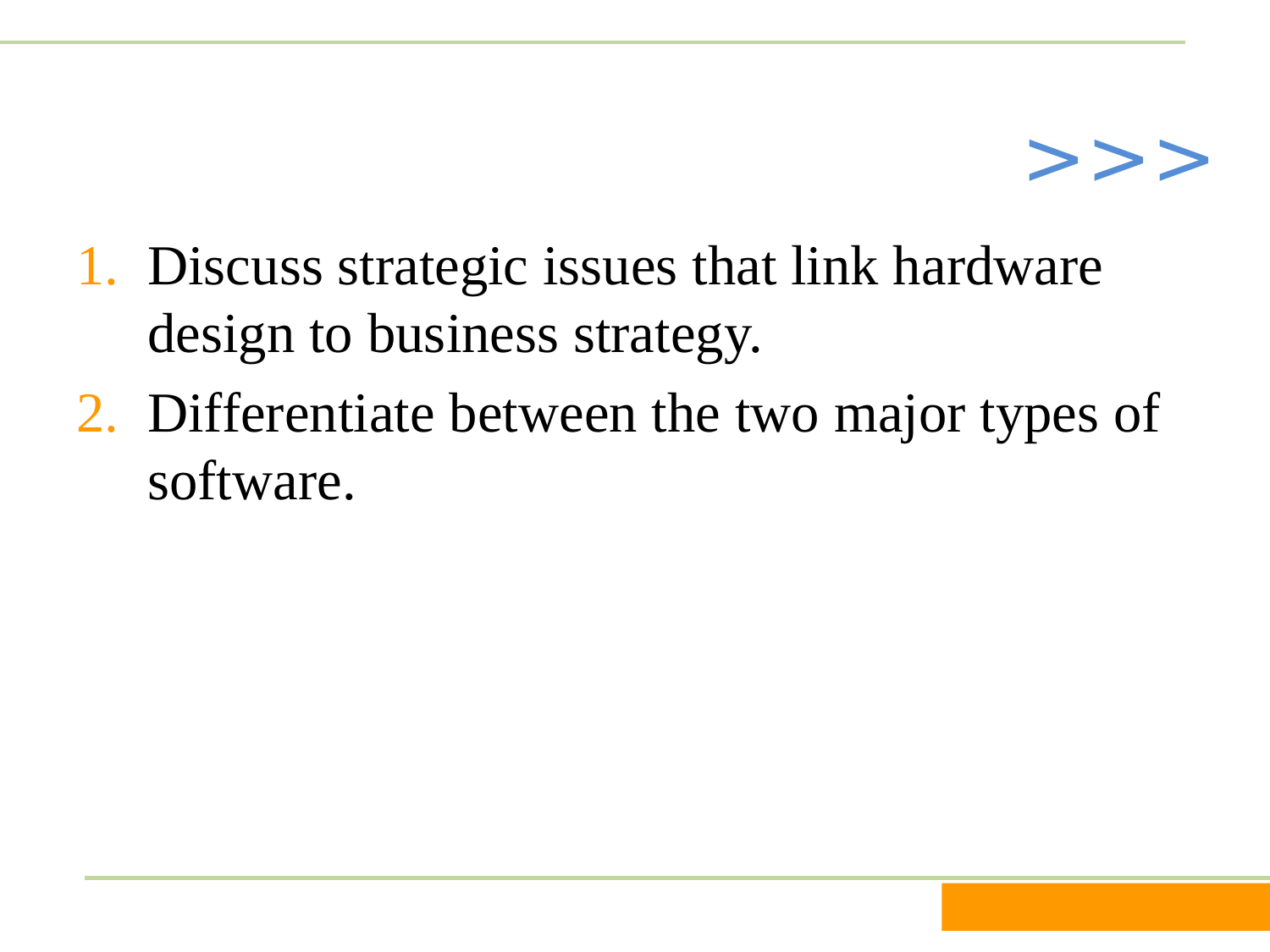

Discuss strategic issues that link hardware design to business strategy.
Differentiate between the two major types of software.